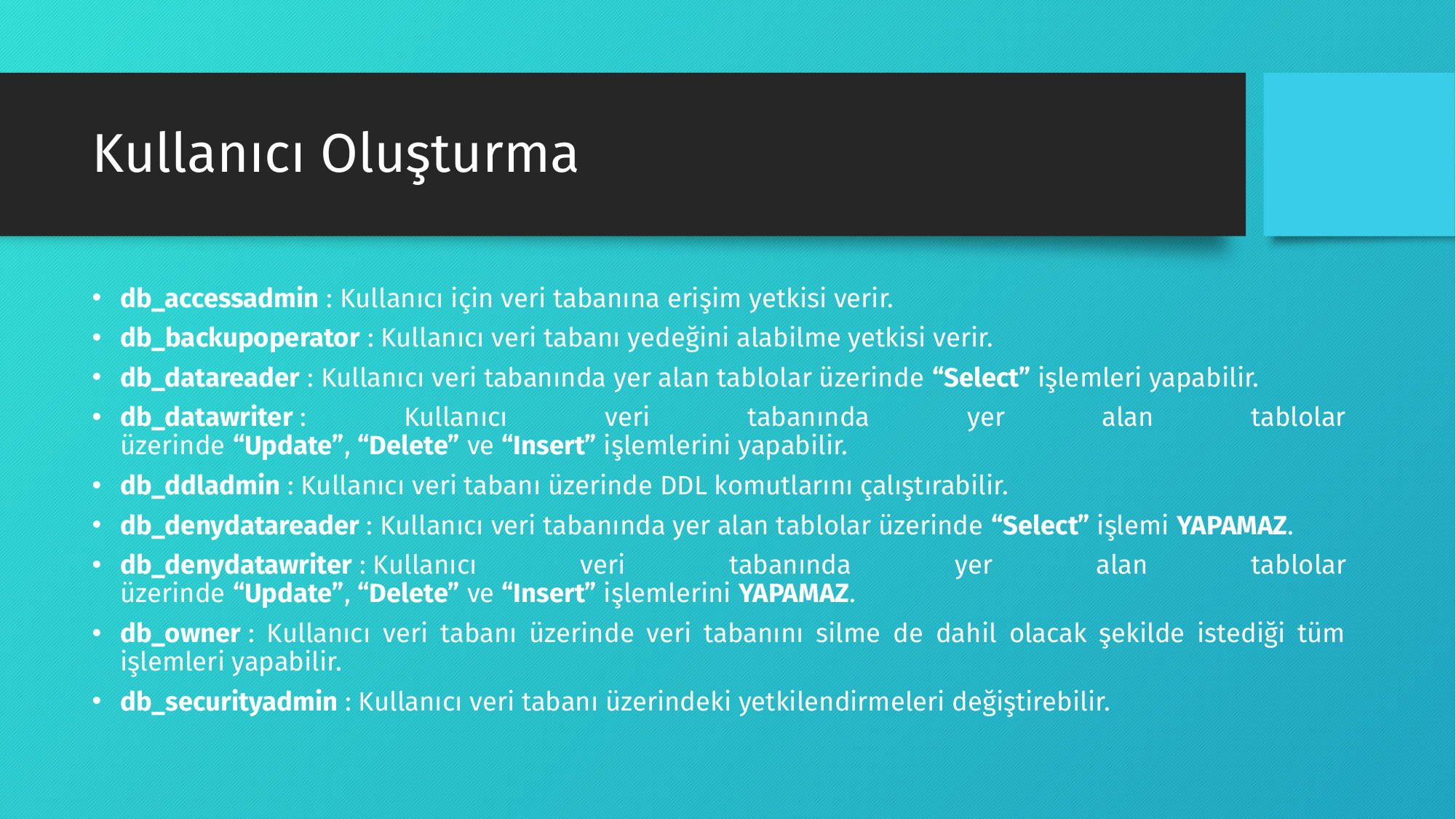

# Kullanıcı Oluşturma
db_accessadmin : Kullanıcı için veri tabanına erişim yetkisi verir.
db_backupoperator : Kullanıcı veri tabanı yedeğini alabilme yetkisi verir.
db_datareader : Kullanıcı veri tabanında yer alan tablolar üzerinde “Select” işlemleri yapabilir.
db_datawriter : Kullanıcı veri tabanında yer alan tablolar üzerinde “Update”, “Delete” ve “Insert” işlemlerini yapabilir.
db_ddladmin : Kullanıcı veri tabanı üzerinde DDL komutlarını çalıştırabilir.
db_denydatareader : Kullanıcı veri tabanında yer alan tablolar üzerinde “Select” işlemi YAPAMAZ.
db_denydatawriter : Kullanıcı veri tabanında yer alan tablolar üzerinde “Update”, “Delete” ve “Insert” işlemlerini YAPAMAZ.
db_owner : Kullanıcı veri tabanı üzerinde veri tabanını silme de dahil olacak şekilde istediği tüm işlemleri yapabilir.
db_securityadmin : Kullanıcı veri tabanı üzerindeki yetkilendirmeleri değiştirebilir.